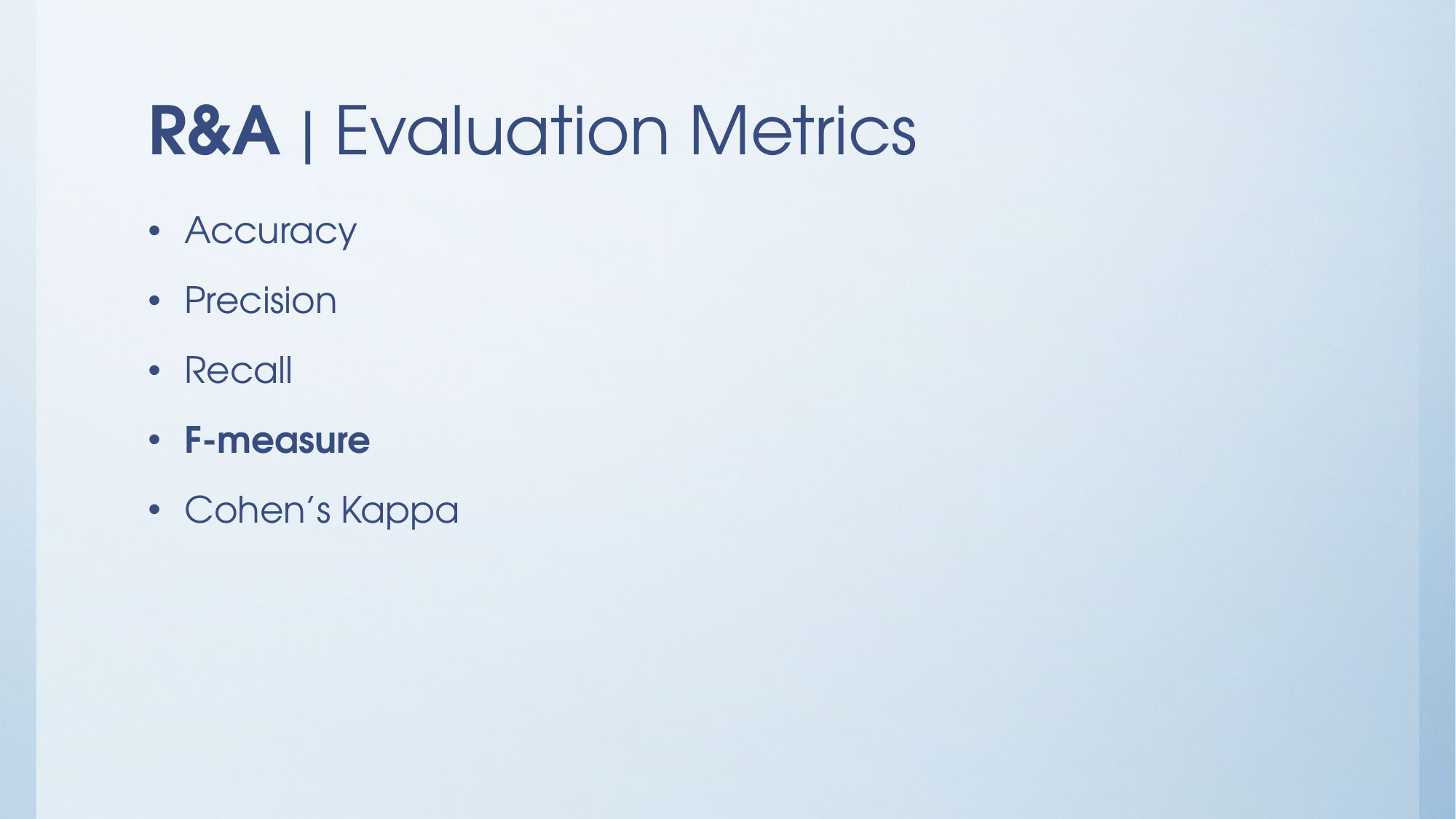

# R&A | Evaluation Metrics
Accuracy
Precision
Recall
F-measure
Cohen’s Kappa